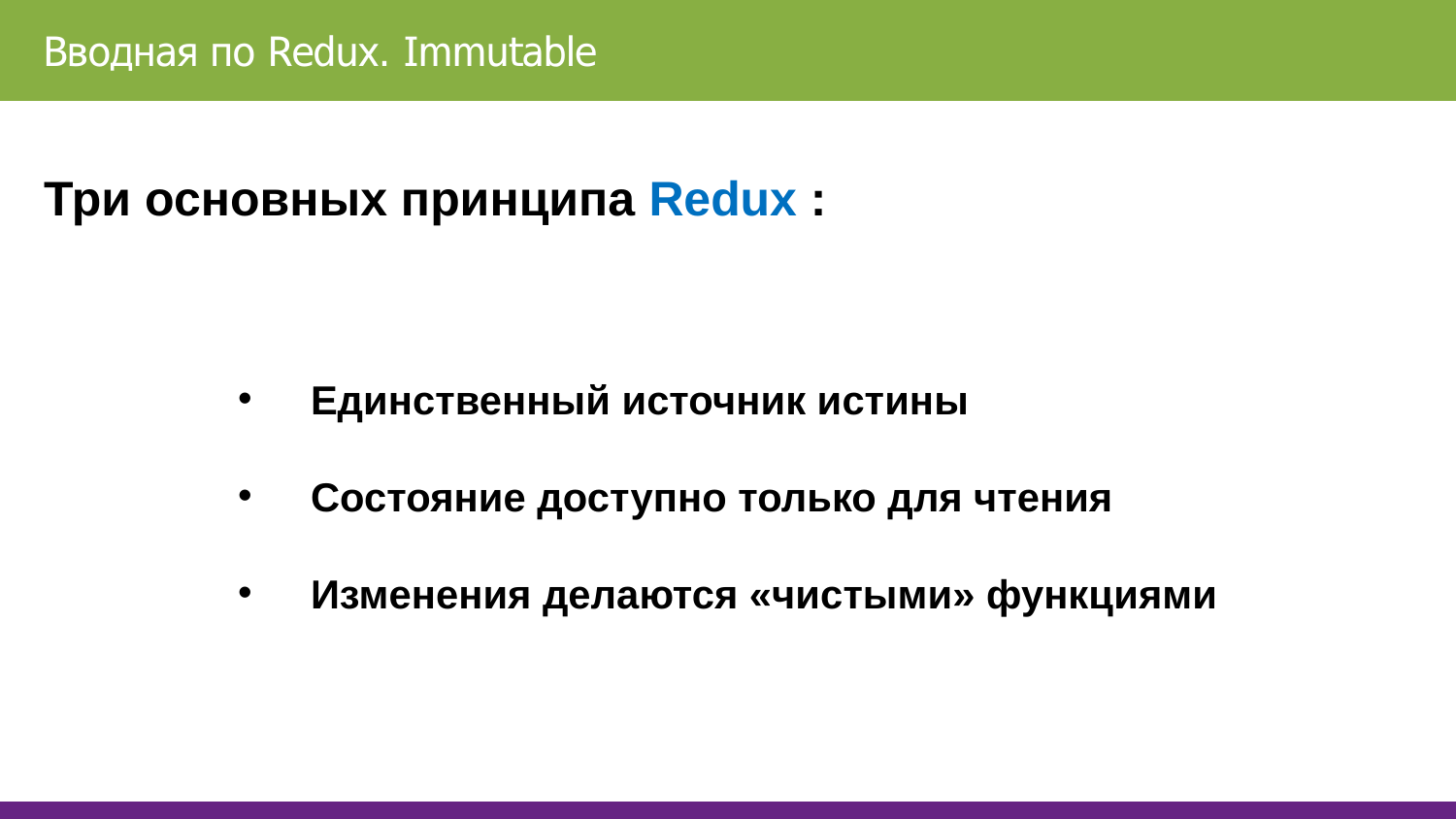

Вводная по Redux. Immutable

Три основных принципа Redux :
Единственный источник истины
Состояние доступно только для чтения
Изменения делаются «чистыми» функциями